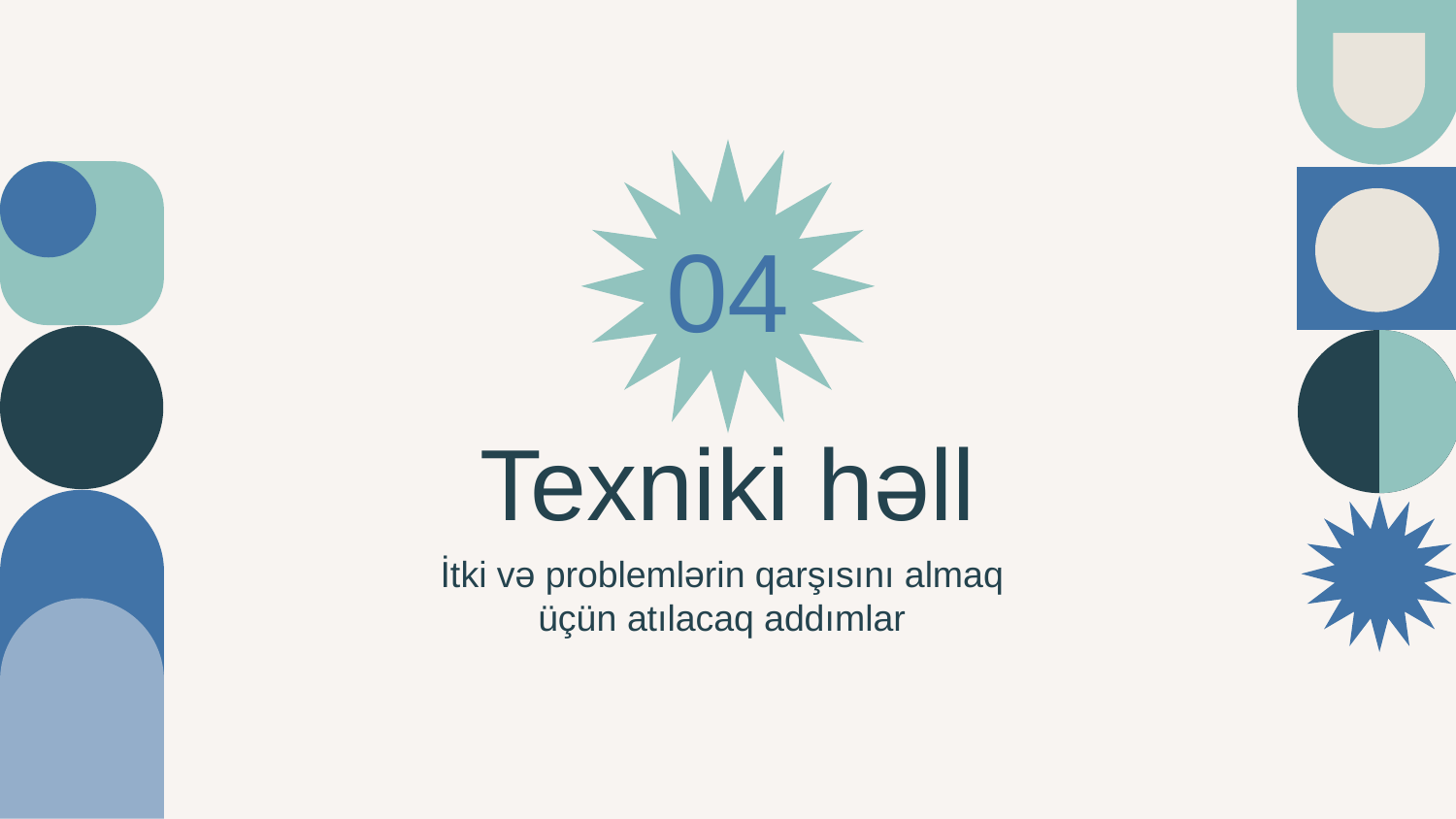

04
# Texniki həll
İtki və problemlərin qarşısını almaq üçün atılacaq addımlar